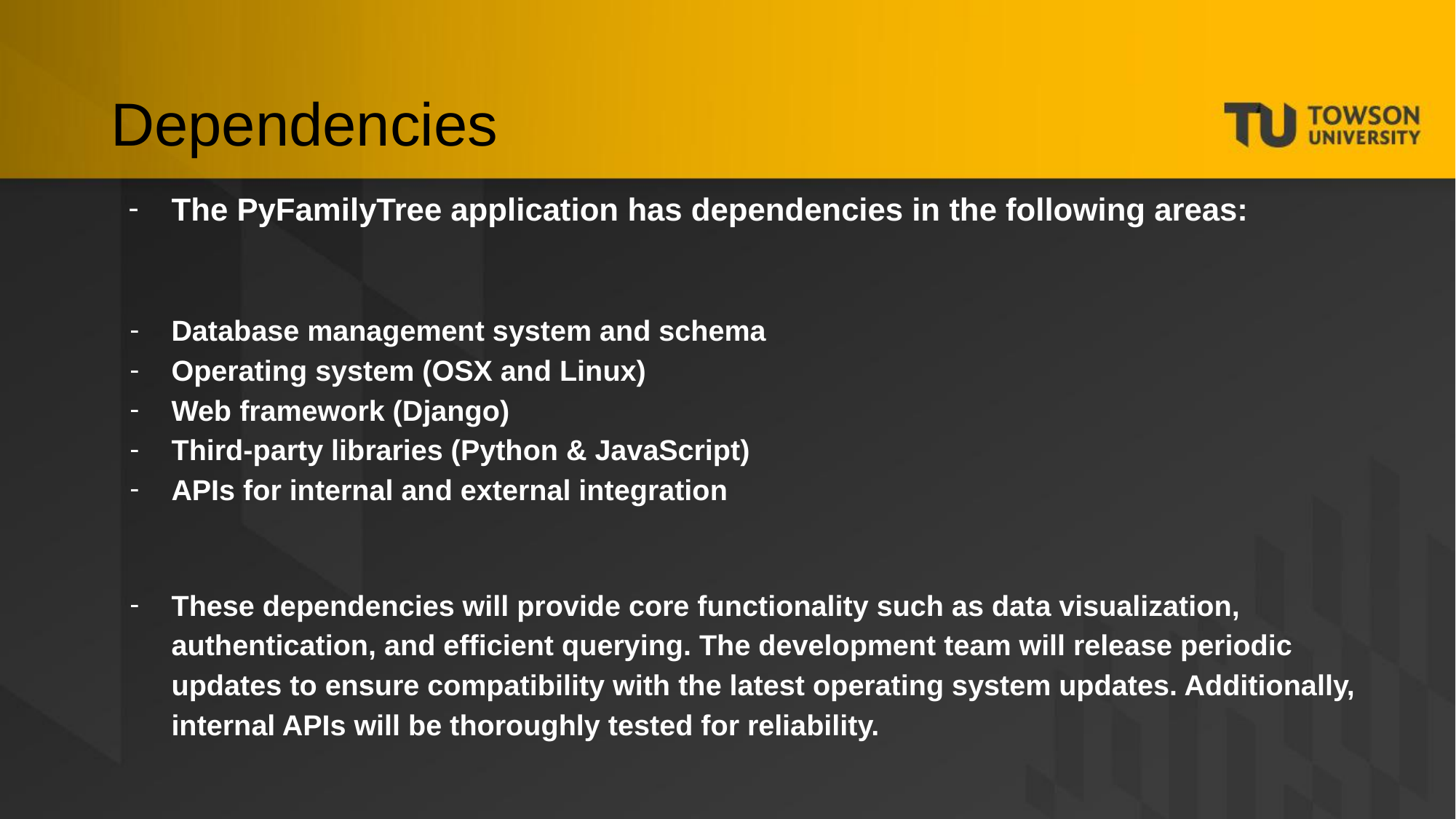

# Dependencies
The PyFamilyTree application has dependencies in the following areas:

Database management system and schema
Operating system (OSX and Linux)
Web framework (Django)
Third-party libraries (Python & JavaScript)
APIs for internal and external integration

These dependencies will provide core functionality such as data visualization, authentication, and efficient querying. The development team will release periodic updates to ensure compatibility with the latest operating system updates. Additionally, internal APIs will be thoroughly tested for reliability.